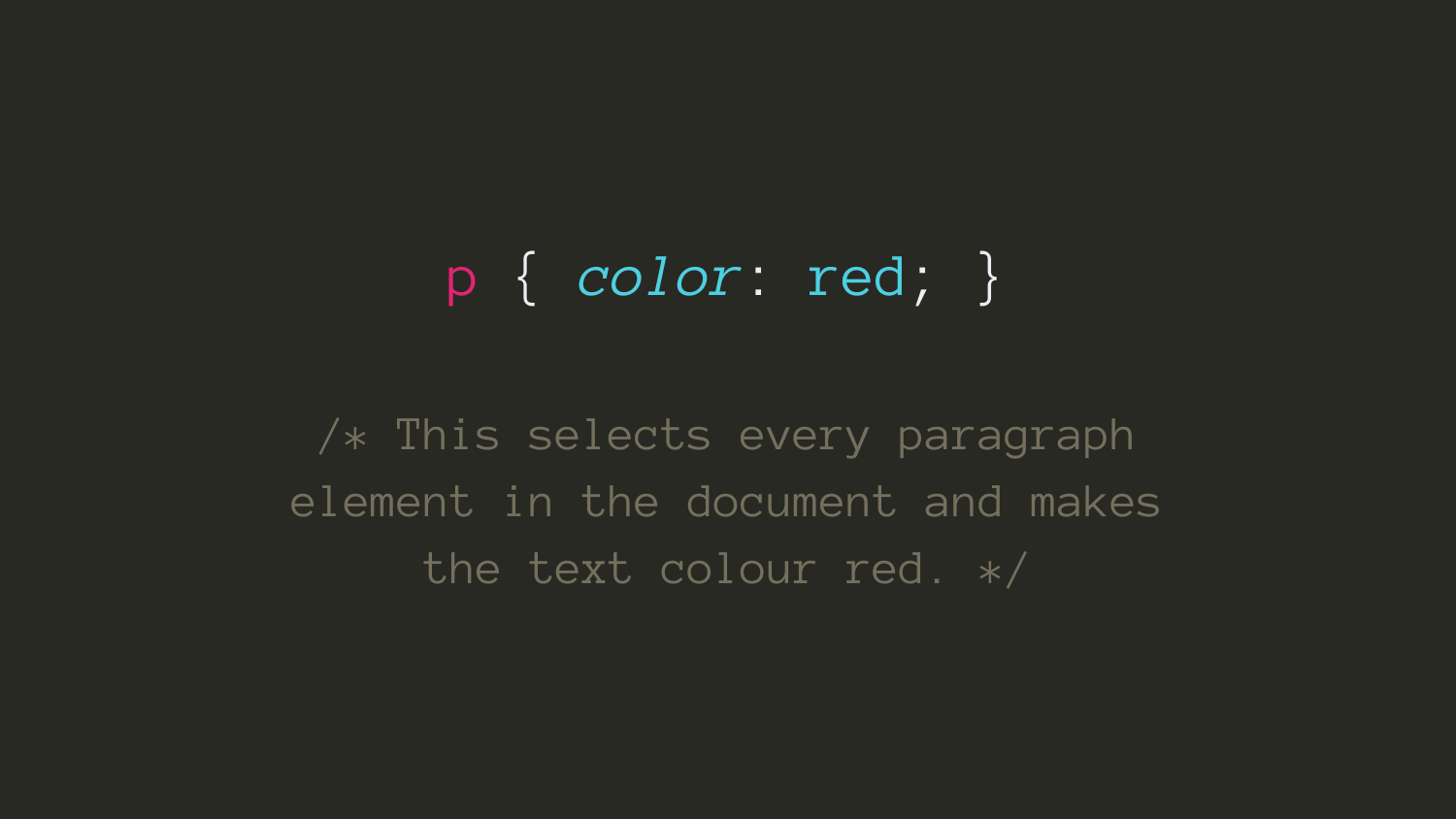

p { color: red; }

/* This selects every paragraph element in the document and makes the text colour red. */